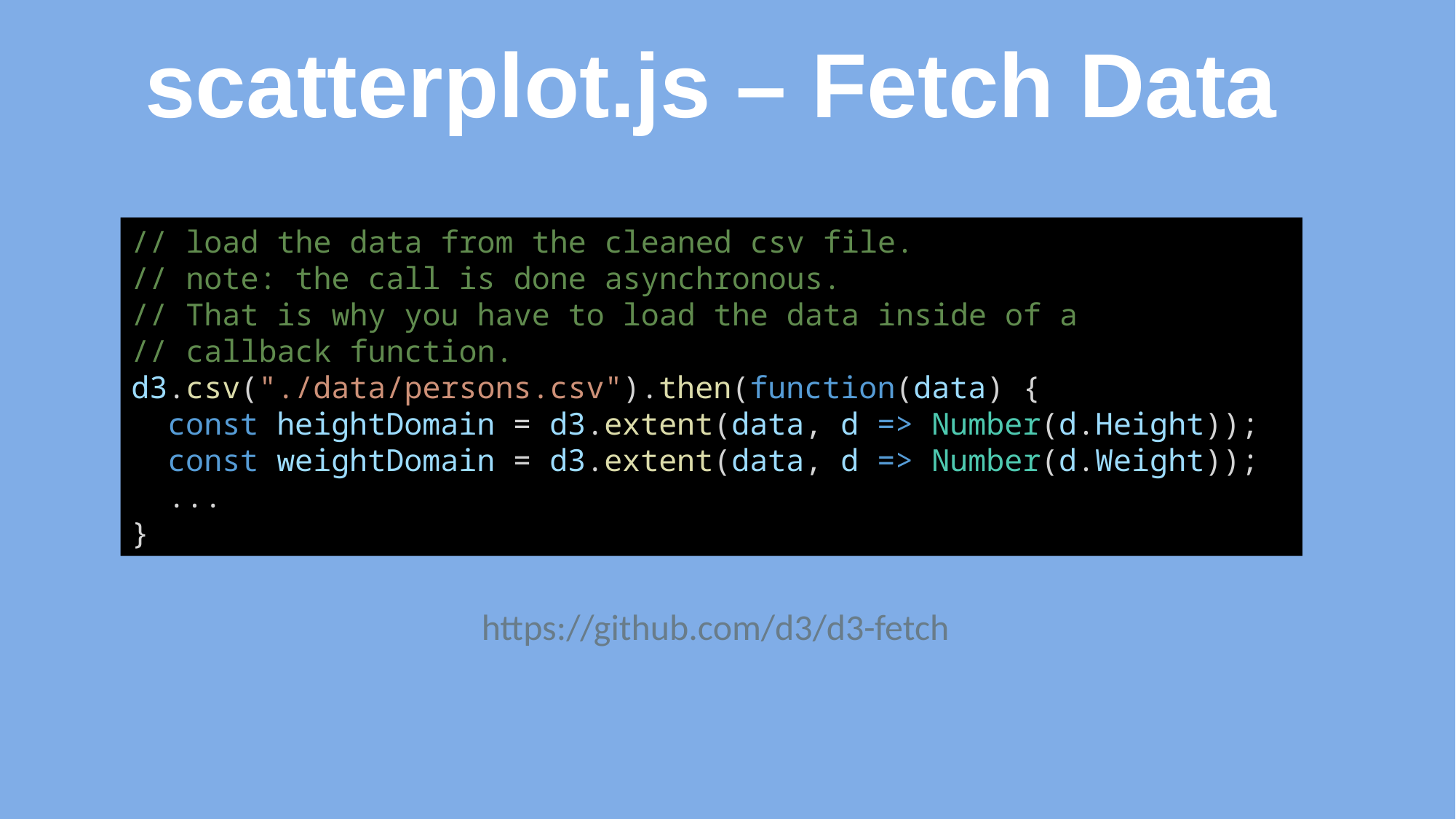

scatterplot.js – Fetch Data
// load the data from the cleaned csv file.
// note: the call is done asynchronous.
// That is why you have to load the data inside of a
// callback function.
d3.csv("./data/persons.csv").then(function(data) {
  const heightDomain = d3.extent(data, d => Number(d.Height));
  const weightDomain = d3.extent(data, d => Number(d.Weight));
  ...
}
https://github.com/d3/d3-fetch